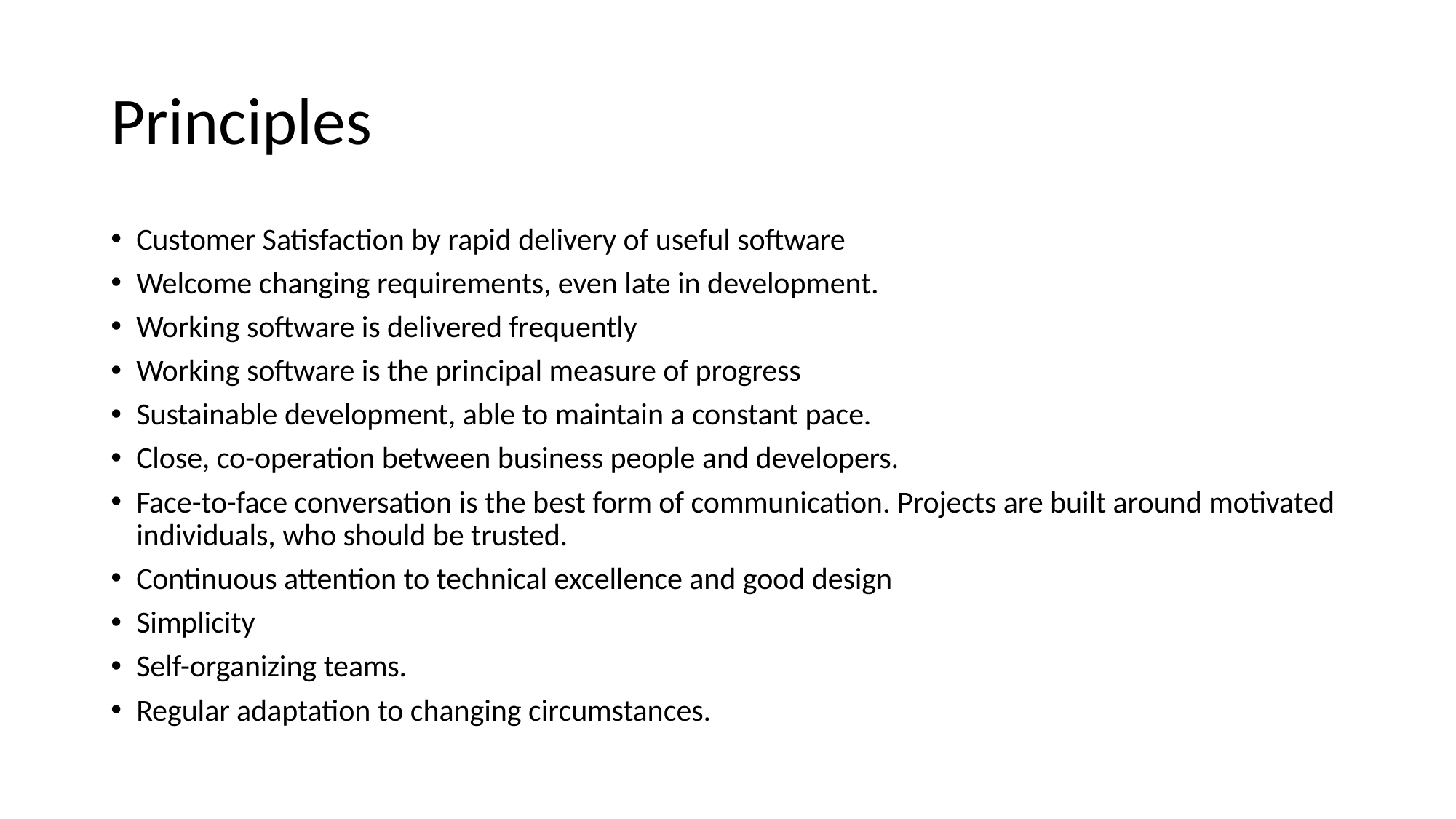

# Principles
Customer Satisfaction by rapid delivery of useful software
Welcome changing requirements, even late in development.
Working software is delivered frequently
Working software is the principal measure of progress
Sustainable development, able to maintain a constant pace.
Close, co-operation between business people and developers.
Face-to-face conversation is the best form of communication. Projects are built around motivated individuals, who should be trusted.
Continuous attention to technical excellence and good design
Simplicity
Self-organizing teams.
Regular adaptation to changing circumstances.